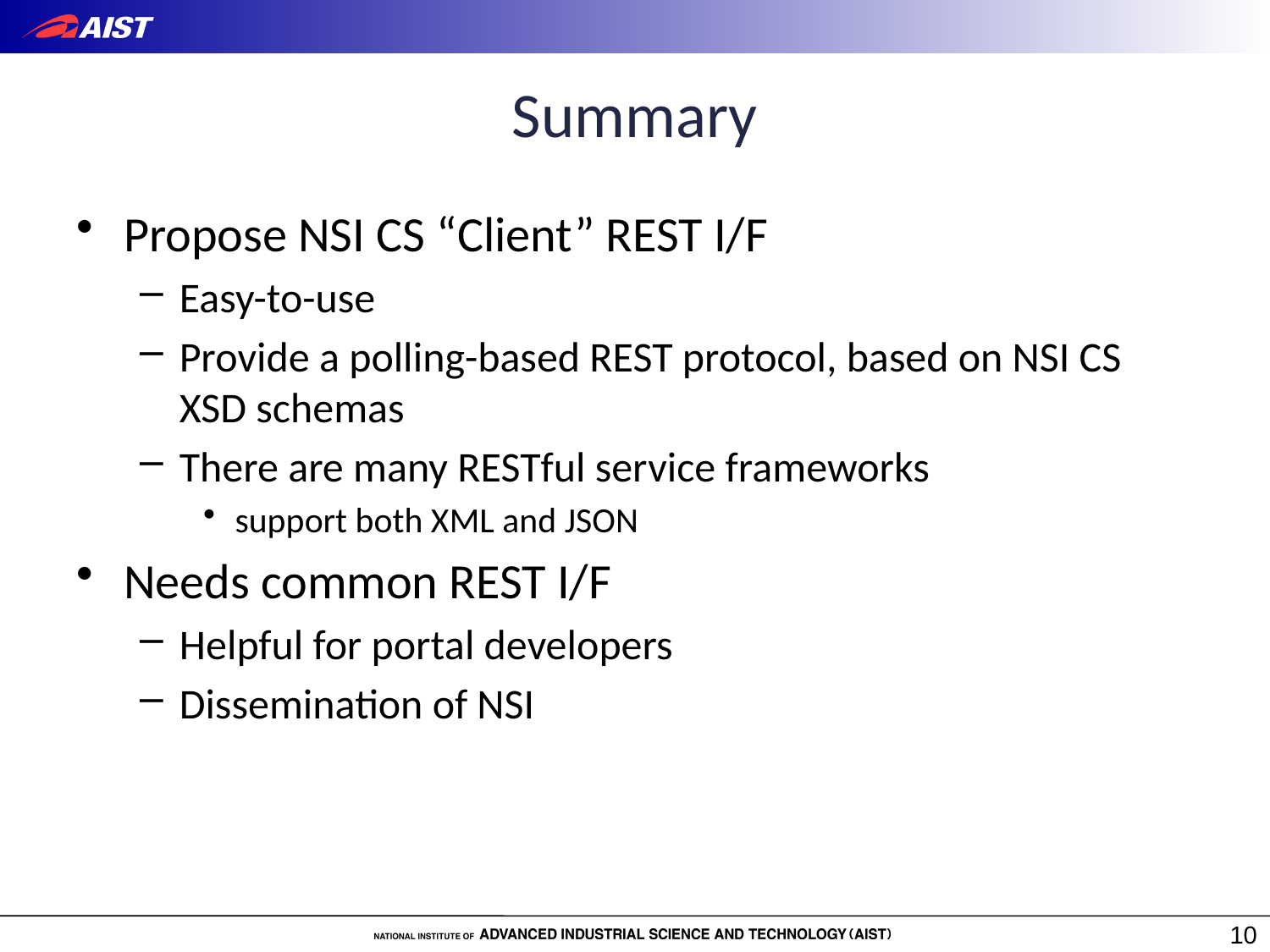

# Summary
Propose NSI CS “Client” REST I/F
Easy-to-use
Provide a polling-based REST protocol, based on NSI CS XSD schemas
There are many RESTful service frameworks
support both XML and JSON
Needs common REST I/F
Helpful for portal developers
Dissemination of NSI
10